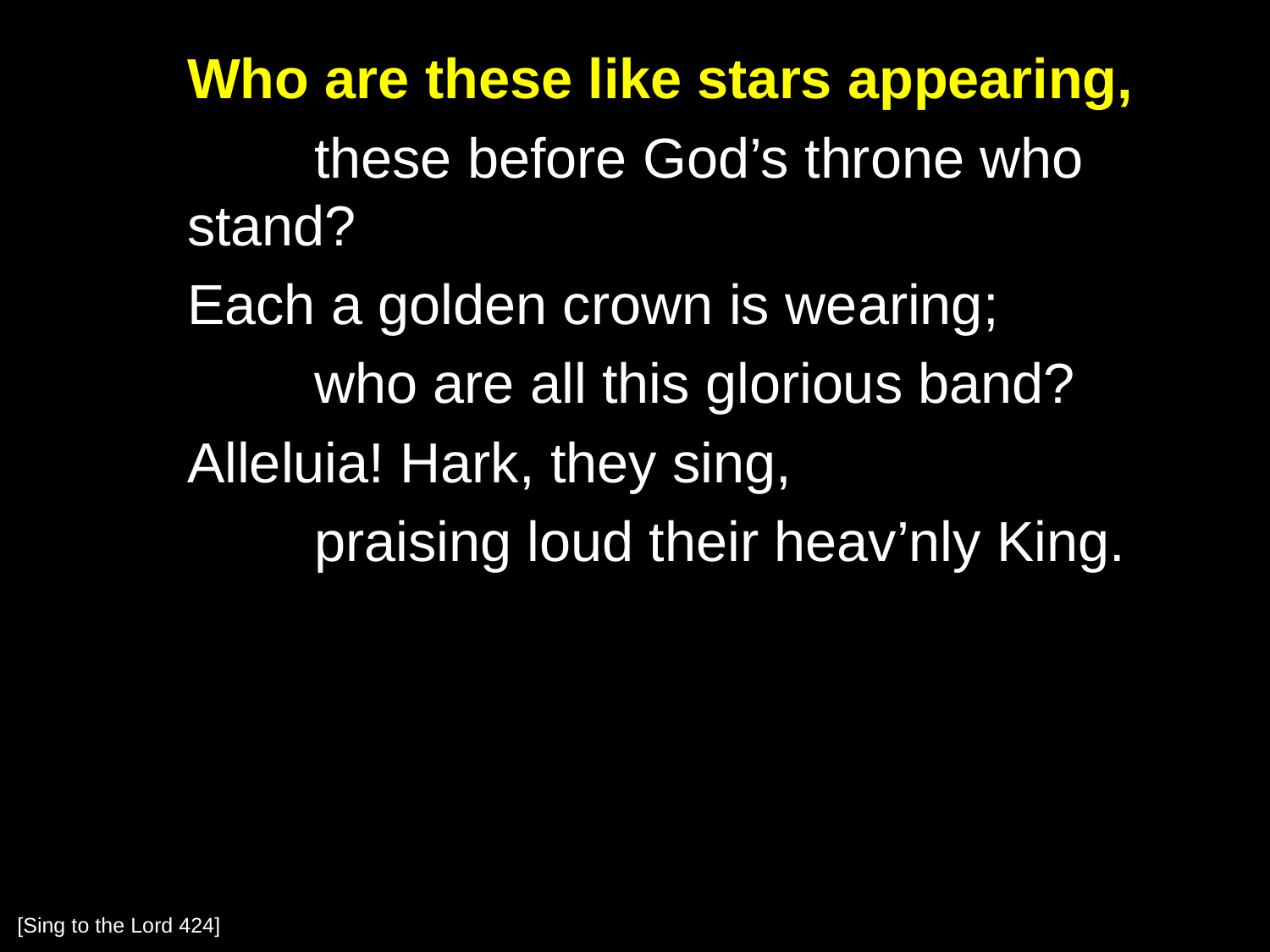

Who are these like stars appearing,
		these before God’s throne who stand?
	Each a golden crown is wearing;
		who are all this glorious band?
	Alleluia! Hark, they sing,
		praising loud their heav’nly King.
[Sing to the Lord 424]